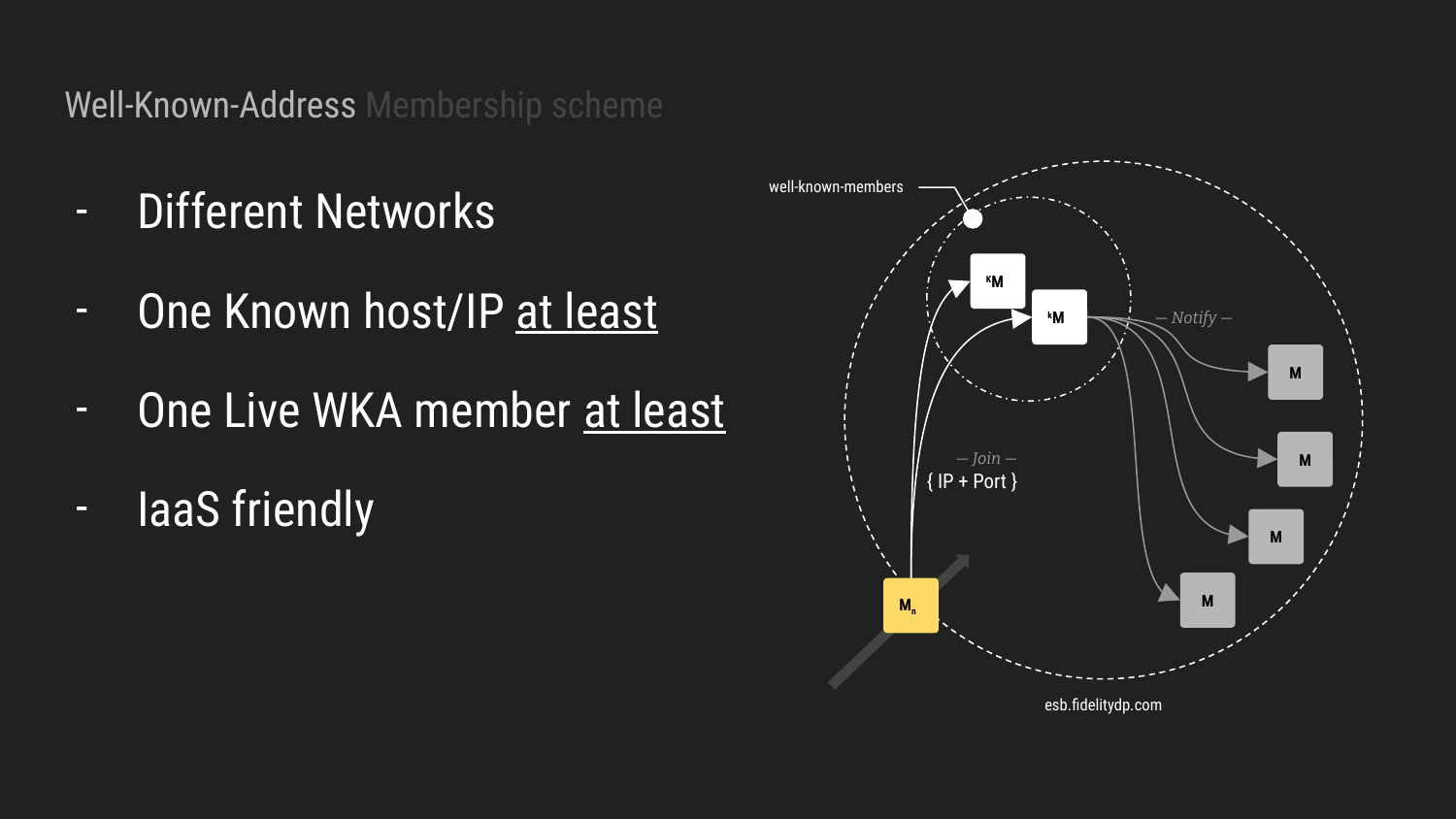

Well-Known-Address Membership scheme
Different Networks
One Known host/IP at least
One Live WKA member at least
IaaS friendly

well-known-members

KM
kM
— Notify —

M
M
— Join —
{ IP + Port }

M
M
Mn

esb.fidelitydp.com